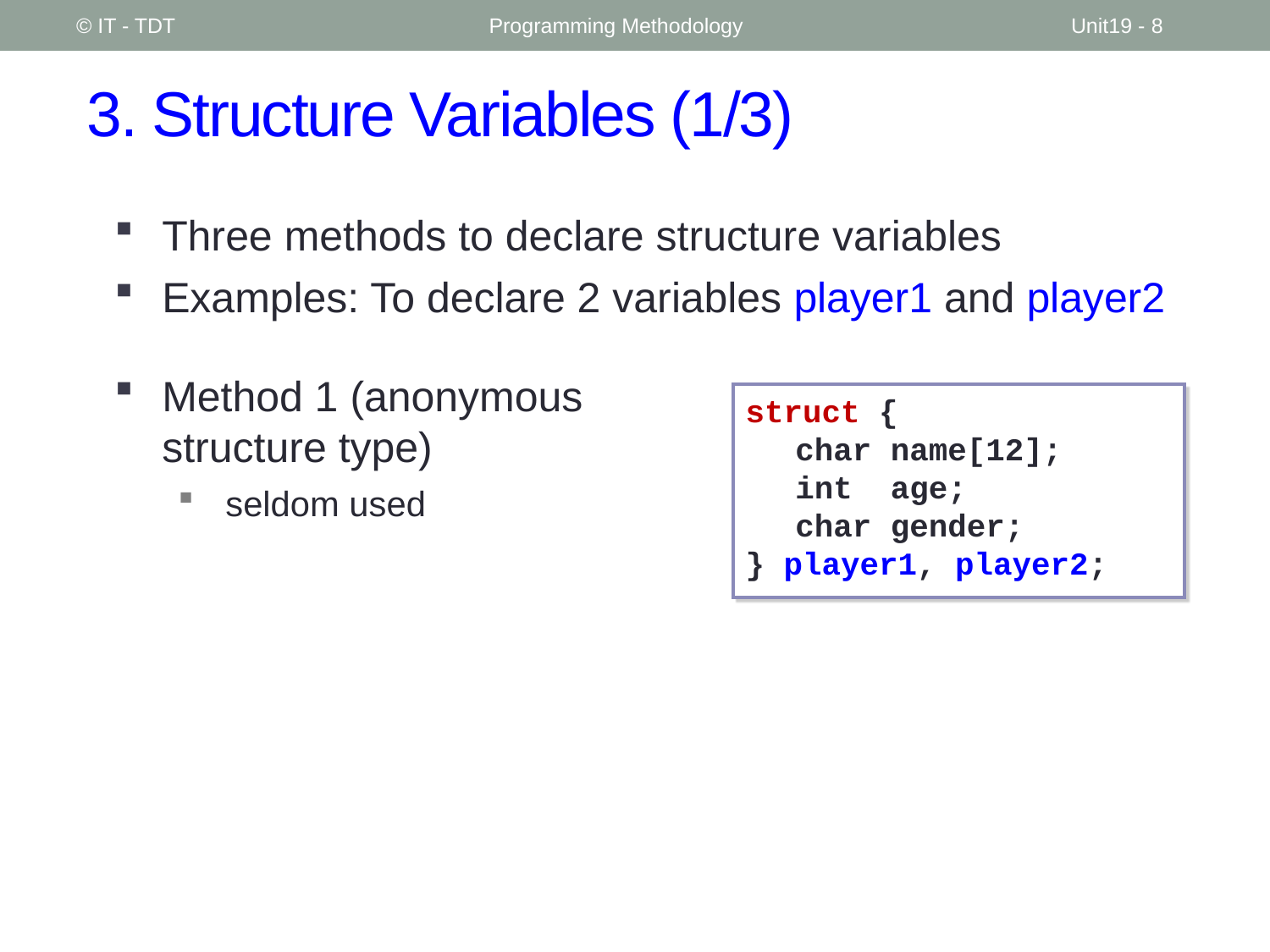

© IT - TDT
Programming Methodology
Unit19 - 8
# 3. Structure Variables (1/3)
Three methods to declare structure variables
Examples: To declare 2 variables player1 and player2
Method 1 (anonymous structure type)
seldom used
struct {
	char name[12];
	int  age;
	char gender;
} player1, player2;